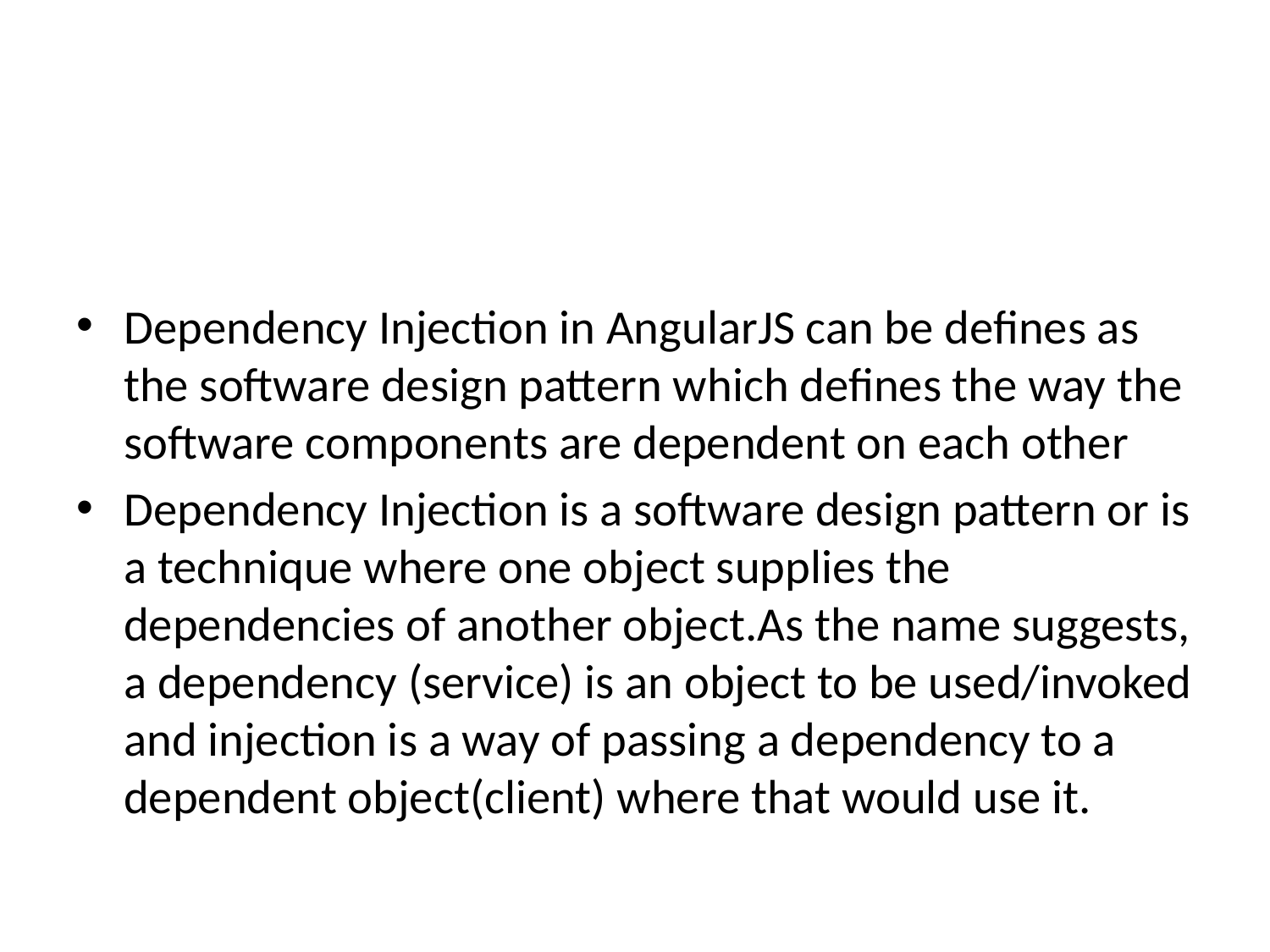

Dependency Injection in AngularJS can be defines as the software design pattern which defines the way the software components are dependent on each other
Dependency Injection is a software design pattern or is a technique where one object supplies the dependencies of another object.As the name suggests, a dependency (service) is an object to be used/invoked and injection is a way of passing a dependency to a dependent object(client) where that would use it.